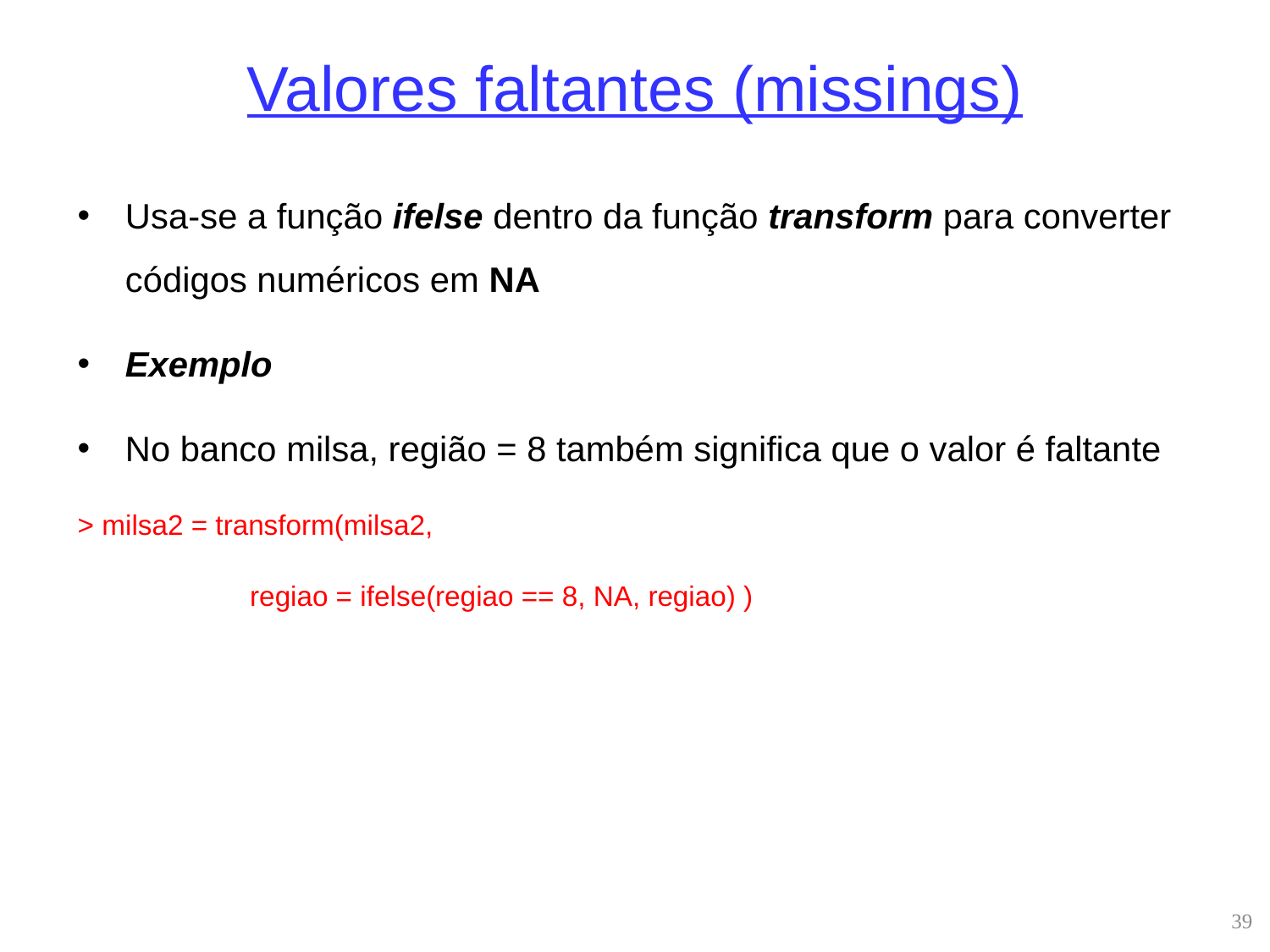

# Valores faltantes (missings)
Usa-se a função ifelse dentro da função transform para converter códigos numéricos em NA
Exemplo
No banco milsa, região = 8 também significa que o valor é faltante
> milsa2 = transform(milsa2,
                      regiao = ifelse(regiao == 8, NA, regiao) )

39